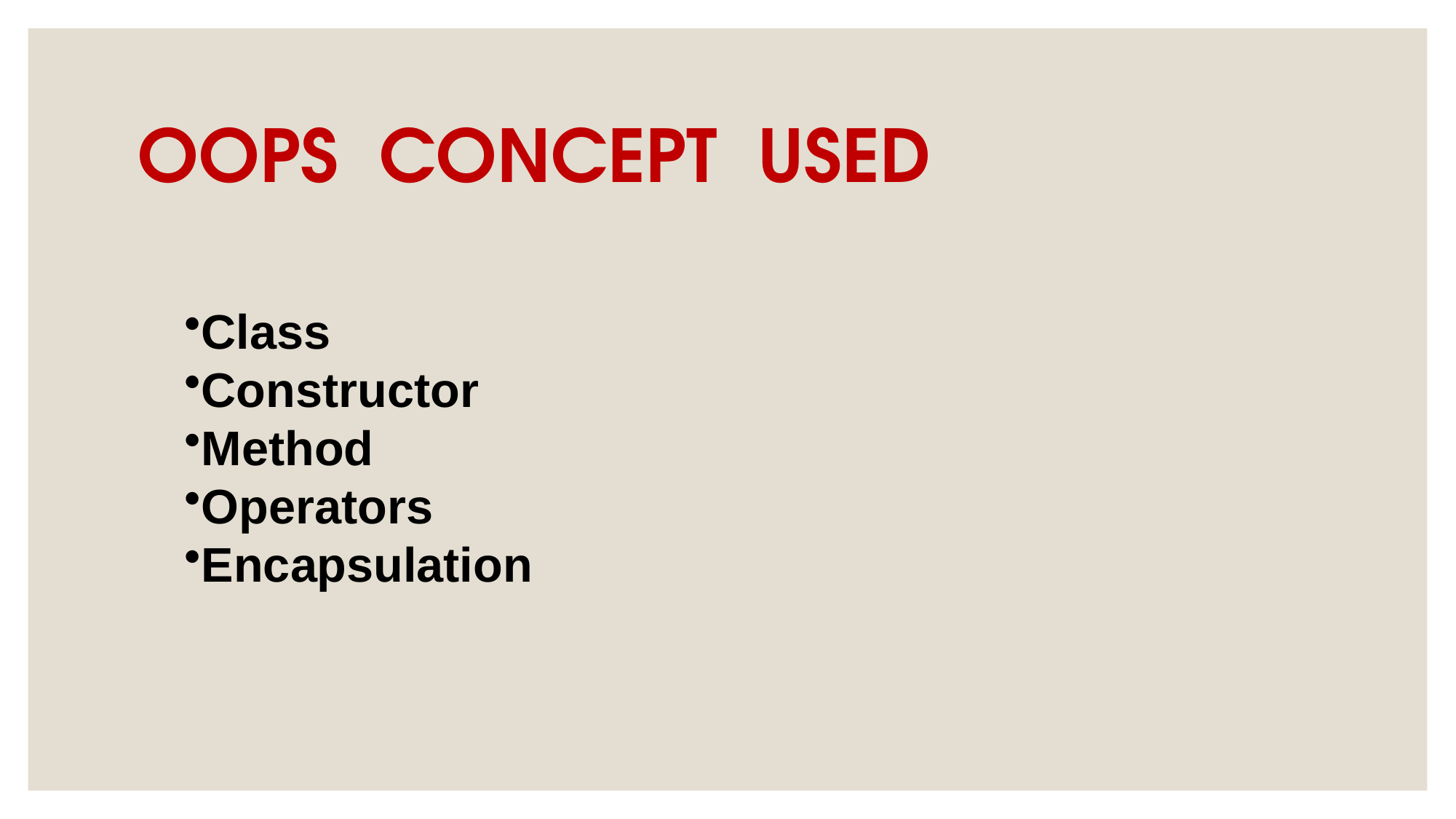

# OOPS  CONCEPT  USED

Class
Constructor
Method
Operators
Encapsulation